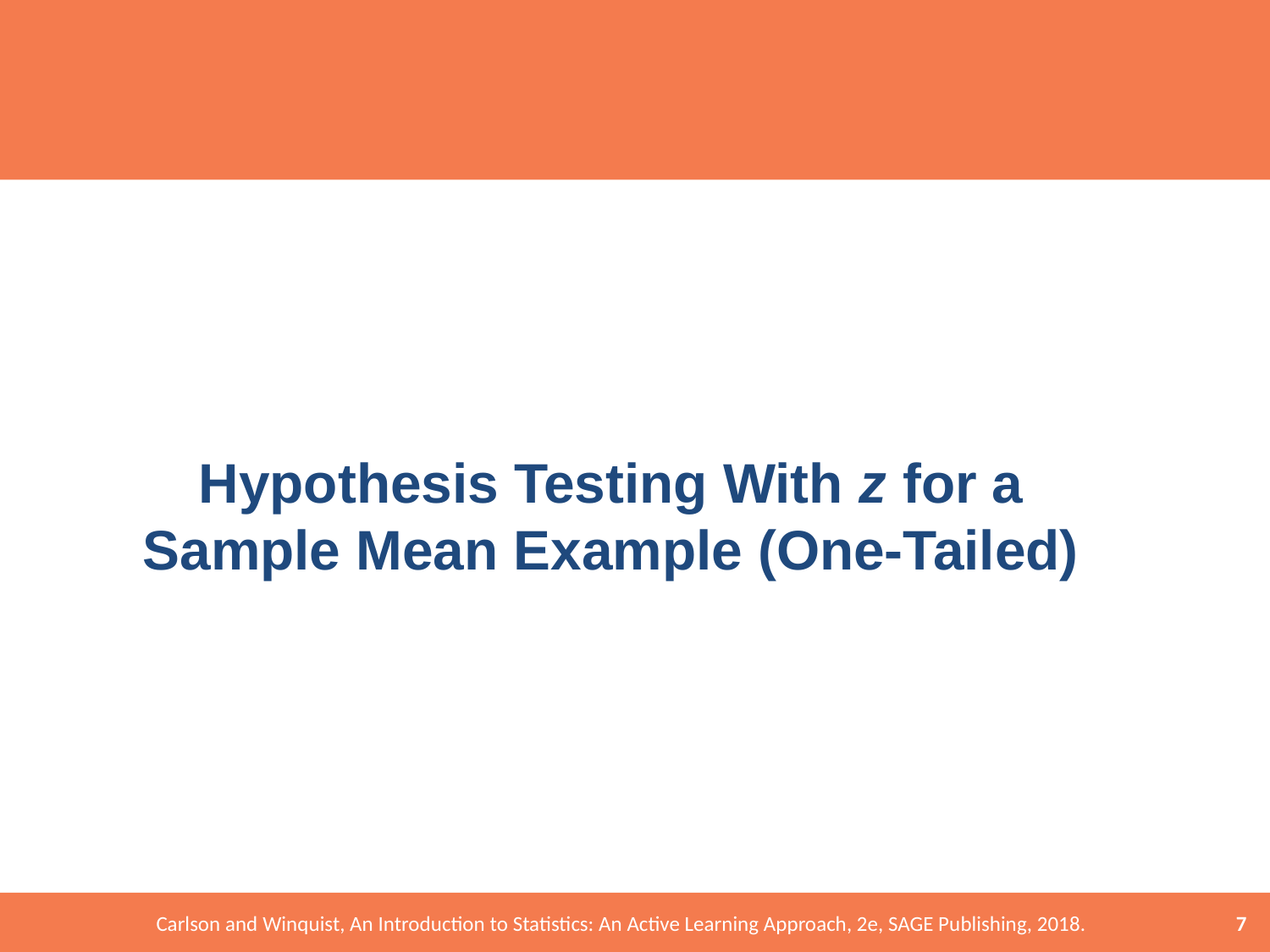

# Hypothesis Testing With z for a Sample Mean Example (One-Tailed)
7
Carlson and Winquist, An Introduction to Statistics: An Active Learning Approach, 2e, SAGE Publishing, 2018.